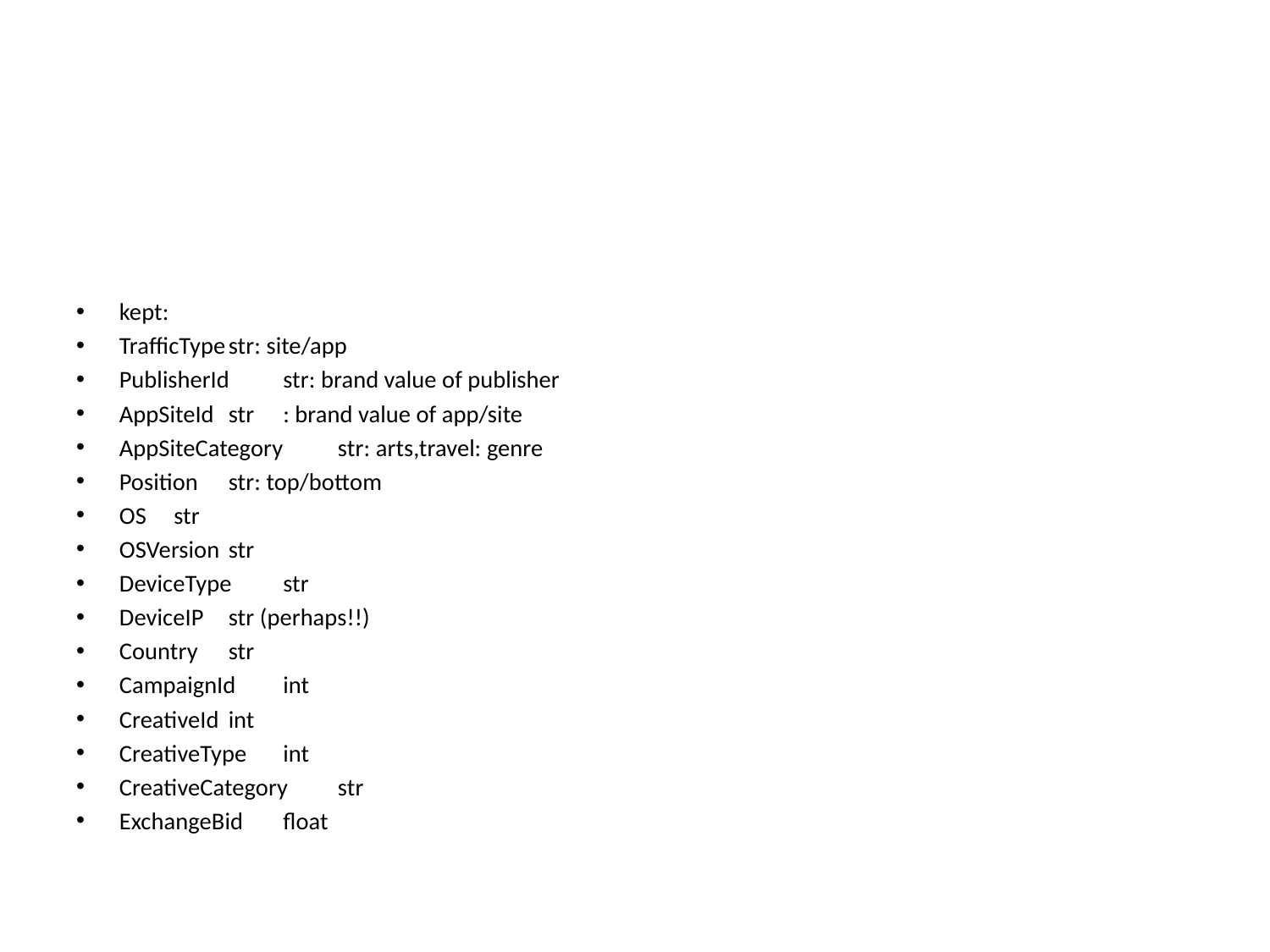

#

kept:
	TrafficType	str: site/app
	PublisherId	str: brand value of publisher
	AppSiteId	str	: brand value of app/site
	AppSiteCategory	str: arts,travel: genre
	Position	str: top/bottom
	OS	str
	OSVersion	str
	DeviceType	str
	DeviceIP	str (perhaps!!)
	Country	str
	CampaignId	int
	CreativeId	int
	CreativeType	int
	CreativeCategory	str
	ExchangeBid	float